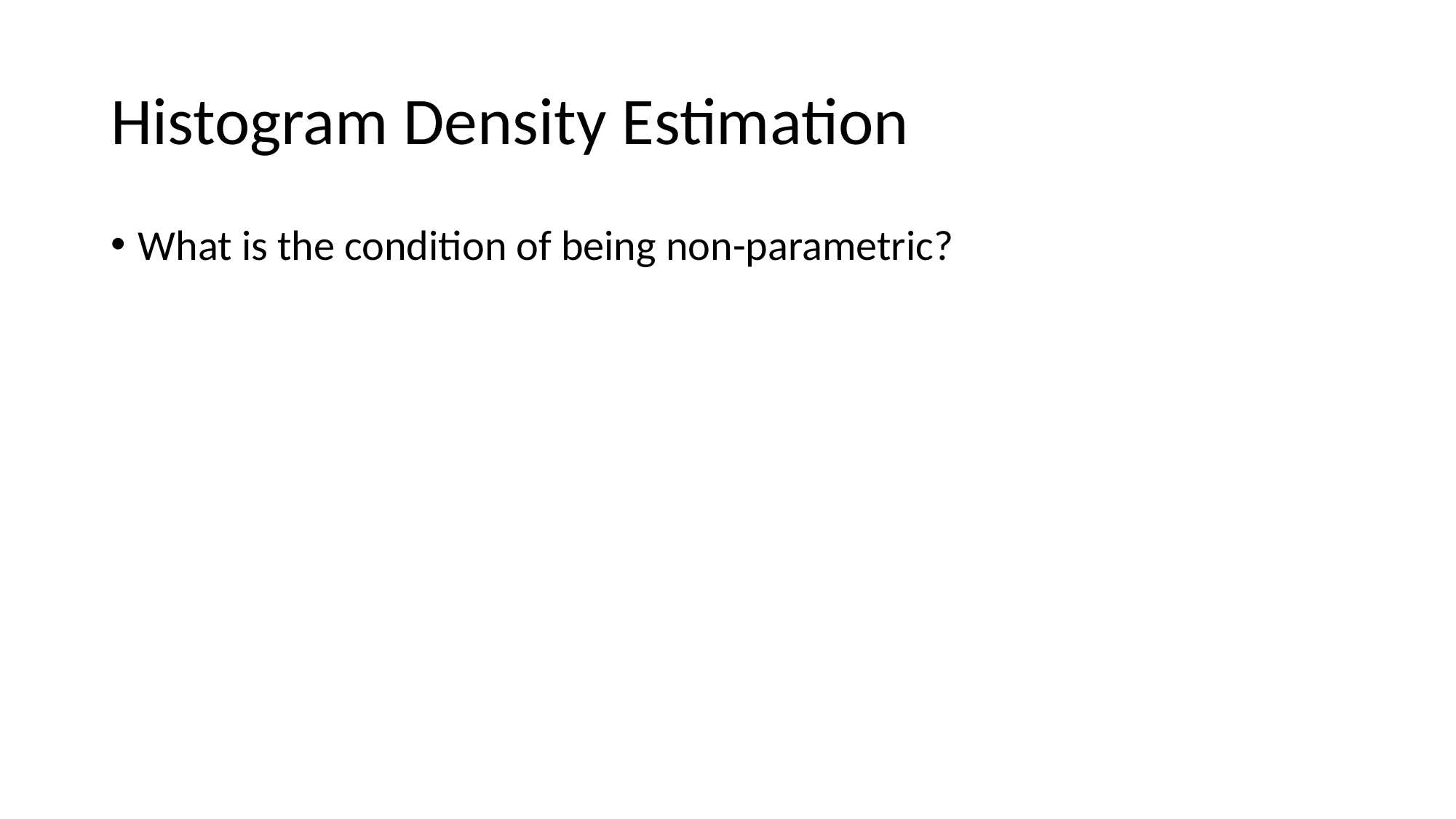

# Histogram Density Estimation
What is the condition of being non-parametric?